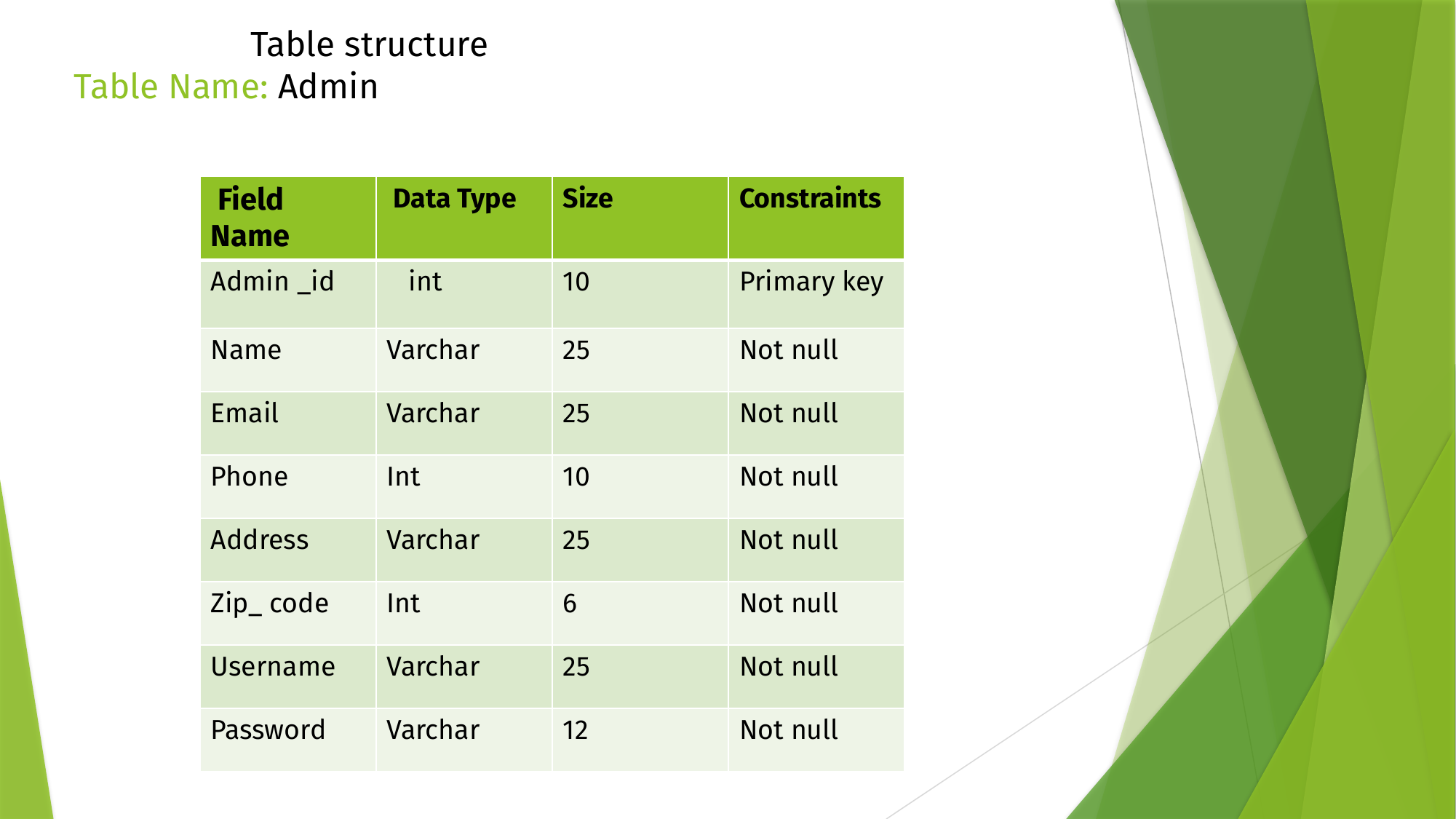

# Table structure Table Name: Admin
| Field Name | Data Type | Size | Constraints |
| --- | --- | --- | --- |
| Admin \_id | int | 10 | Primary key |
| Name | Varchar | 25 | Not null |
| Email | Varchar | 25 | Not null |
| Phone | Int | 10 | Not null |
| Address | Varchar | 25 | Not null |
| Zip\_ code | Int | 6 | Not null |
| Username | Varchar | 25 | Not null |
| Password | Varchar | 12 | Not null |